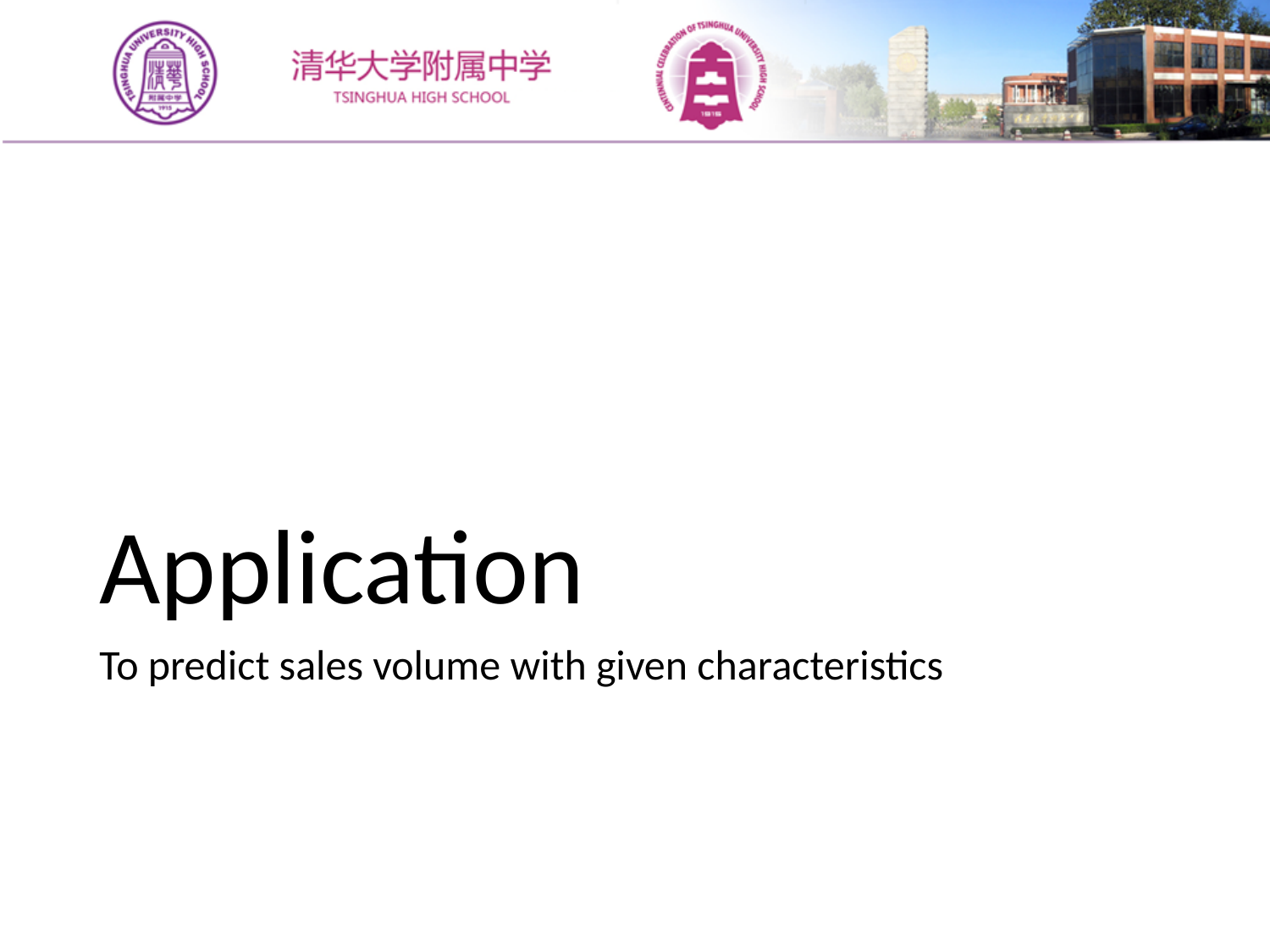

# Application
To predict sales volume with given characteristics